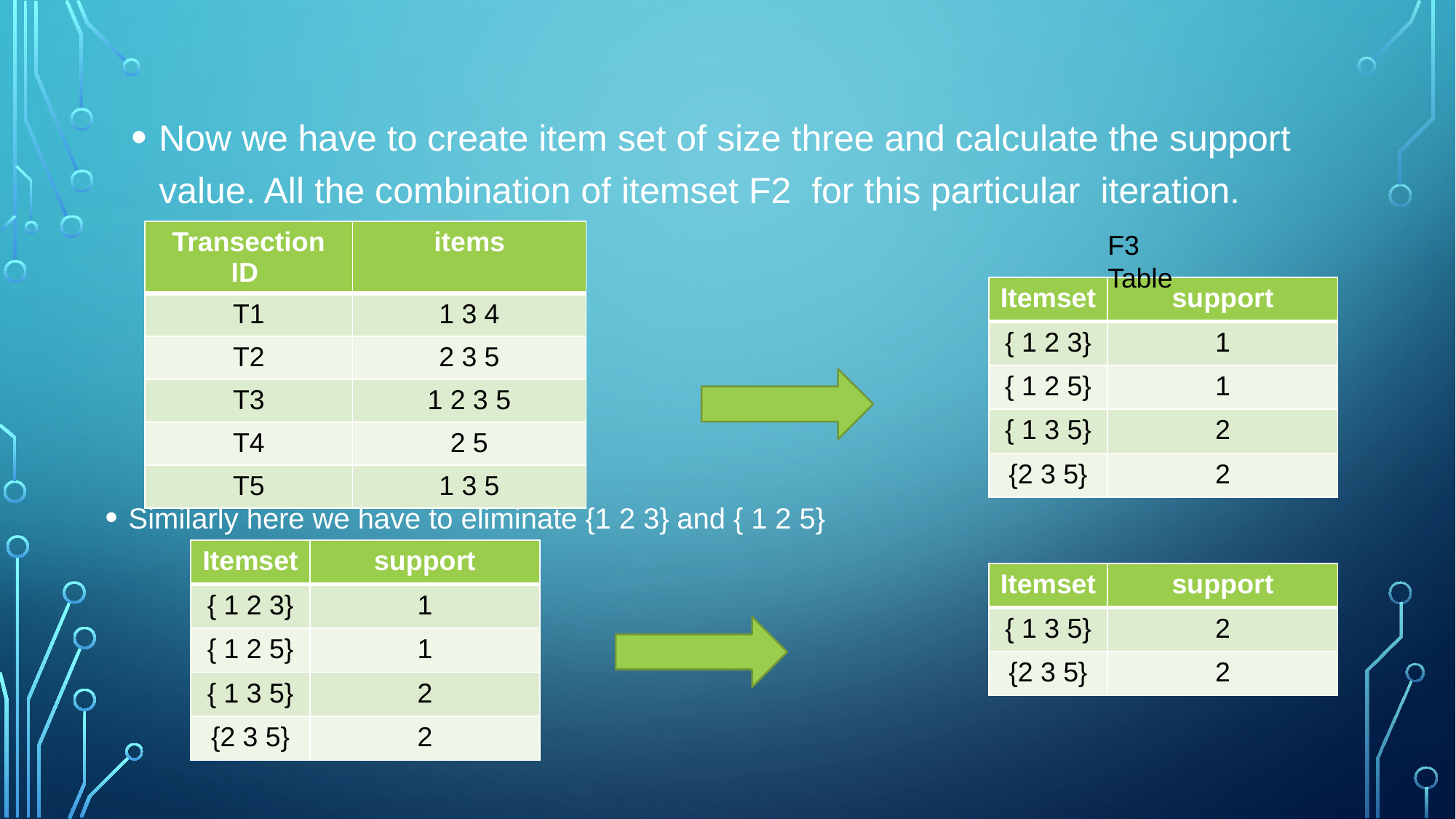

Now we have to create item set of size three and calculate the support value. All the combination of itemset F2  for this particular  iteration.

| Transection ID | items |
| --- | --- |
| T1 | 1 3 4 |
| T2 | 2 3 5 |
| T3 | 1 2 3 5 |
| T4 | 2 5 |
| T5 | 1 3 5 |
F3  Table
| Itemset | support |
| --- | --- |
| { 1 2 3} | 1 |
| { 1 2 5} | 1 |
| { 1 3 5} | 2 |
| {2 3 5} | 2 |

Similarly here we have to eliminate {1 2 3} and { 1 2 5}

| Itemset | support |
| --- | --- |
| { 1 2 3} | 1 |
| { 1 2 5} | 1 |
| { 1 3 5} | 2 |
| {2 3 5} | 2 |
| Itemset | support |
| --- | --- |
| { 1 3 5} | 2 |
| {2 3 5} | 2 |